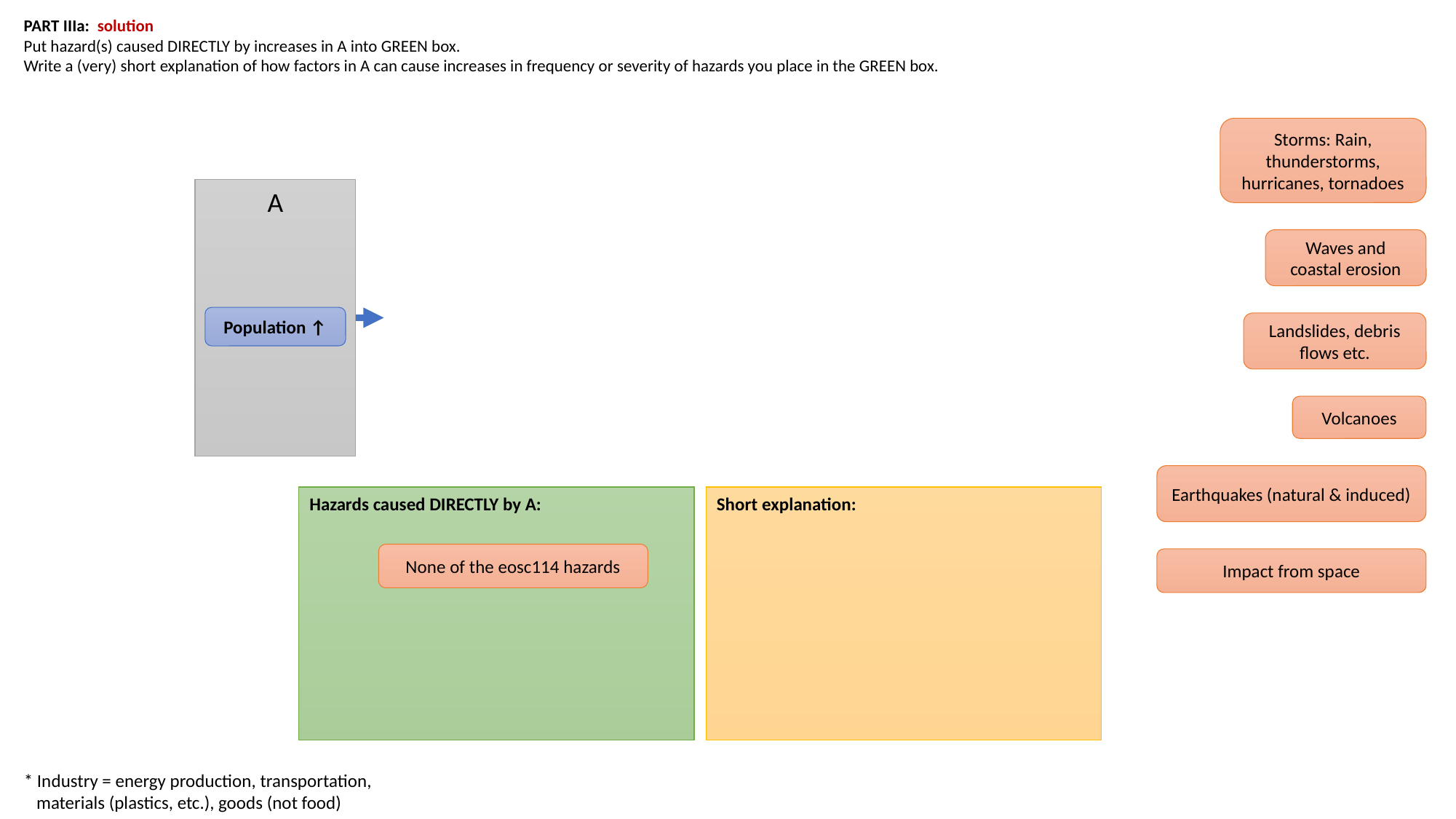

PART IIIa:  solution
Put hazard(s) caused DIRECTLY by increases in A into GREEN box.
Write a (very) short explanation of how factors in A can cause increases in frequency or severity of hazards you place in the GREEN box.
Storms: Rain, thunderstorms, hurricanes, tornadoes
A
Waves and coastal erosion
Population ↑
Landslides, debris flows etc.
Volcanoes
Earthquakes (natural & induced)
Short explanation:

Hazards caused DIRECTLY by A:
None of the eosc114 hazards
Impact from space
* Industry = energy production, transportation,
   materials (plastics, etc.), goods (not food)